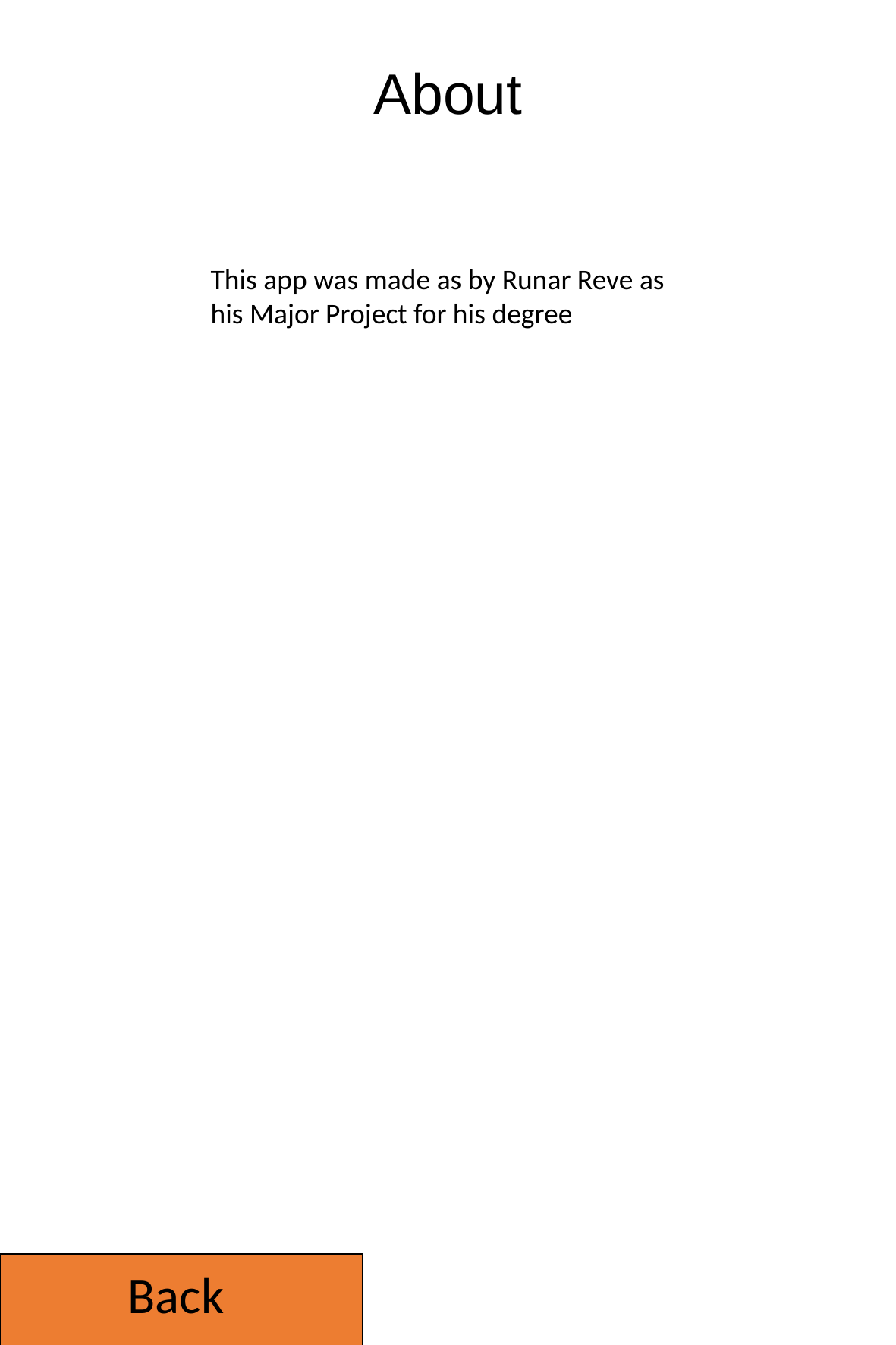

# About
This app was made as by Runar Reve as his Major Project for his degree

Back